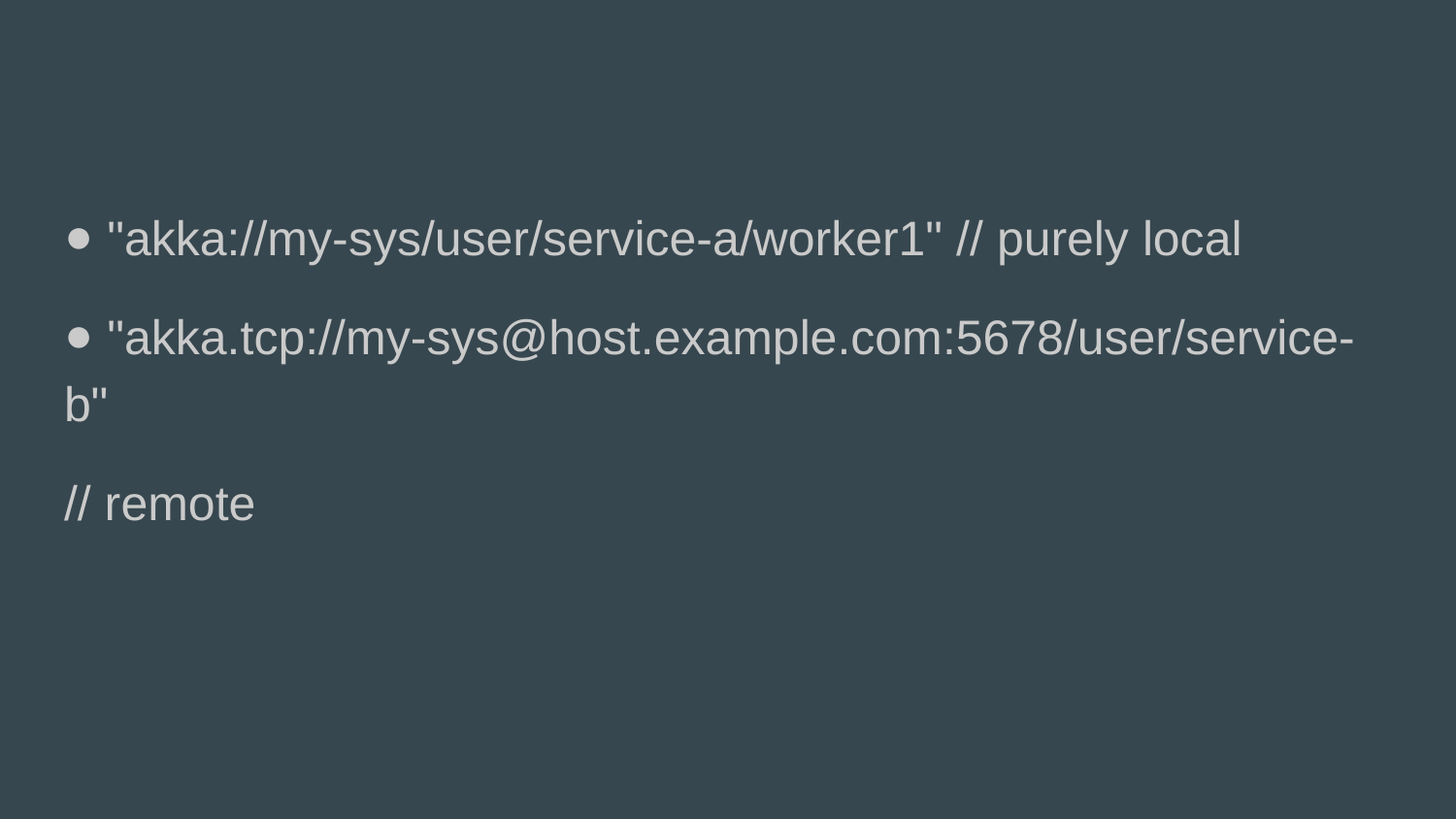

"akka://my-sys/user/service-a/worker1" // purely local
 "akka.tcp://my-sys@host.example.com:5678/user/service-b"
// remote